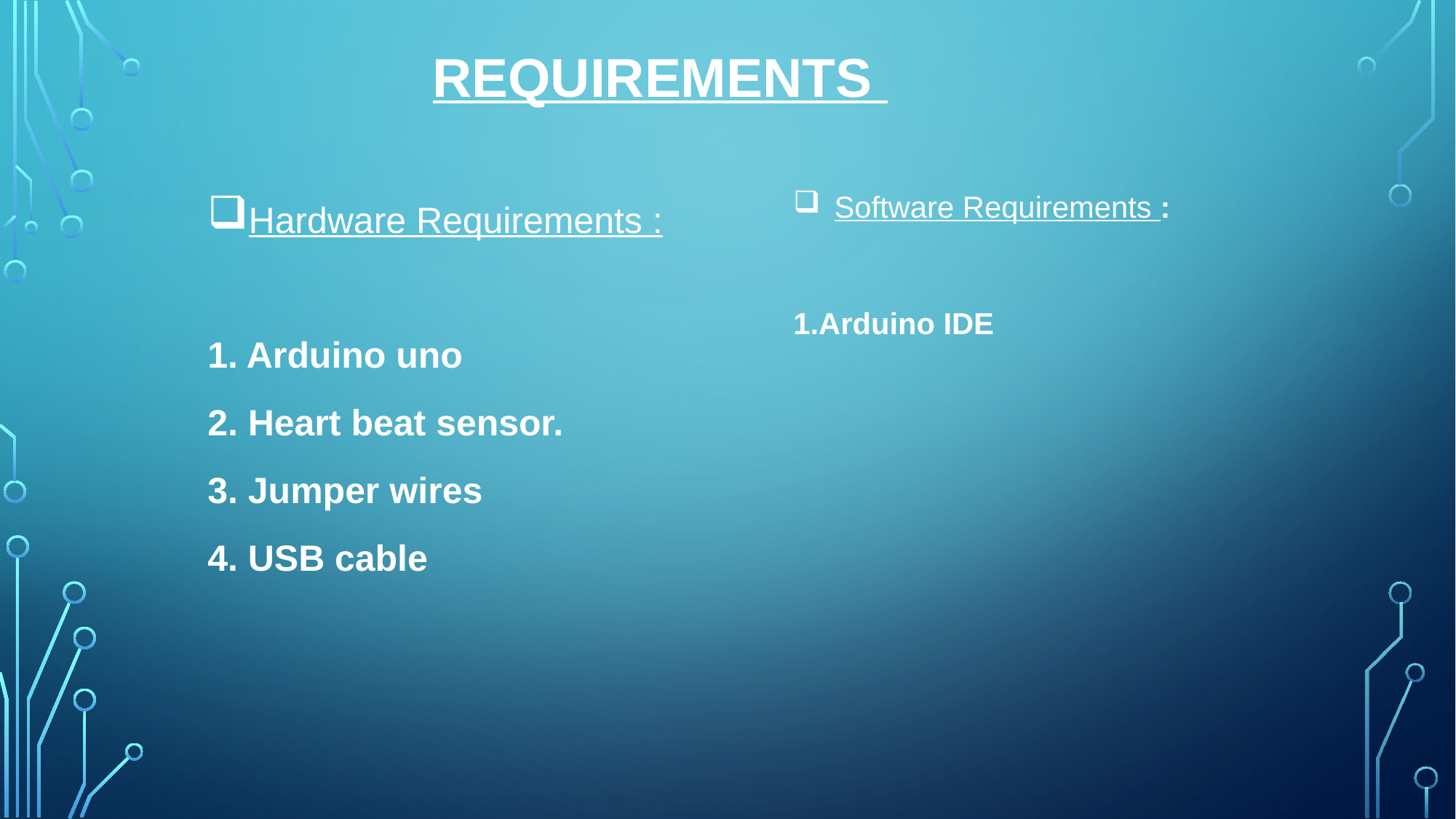

# REQUIREMENTS
Hardware Requirements :

1. Arduino uno
2. Heart beat sensor.
3. Jumper wires
4. USB cable

Software Requirements :

1.Arduino IDE